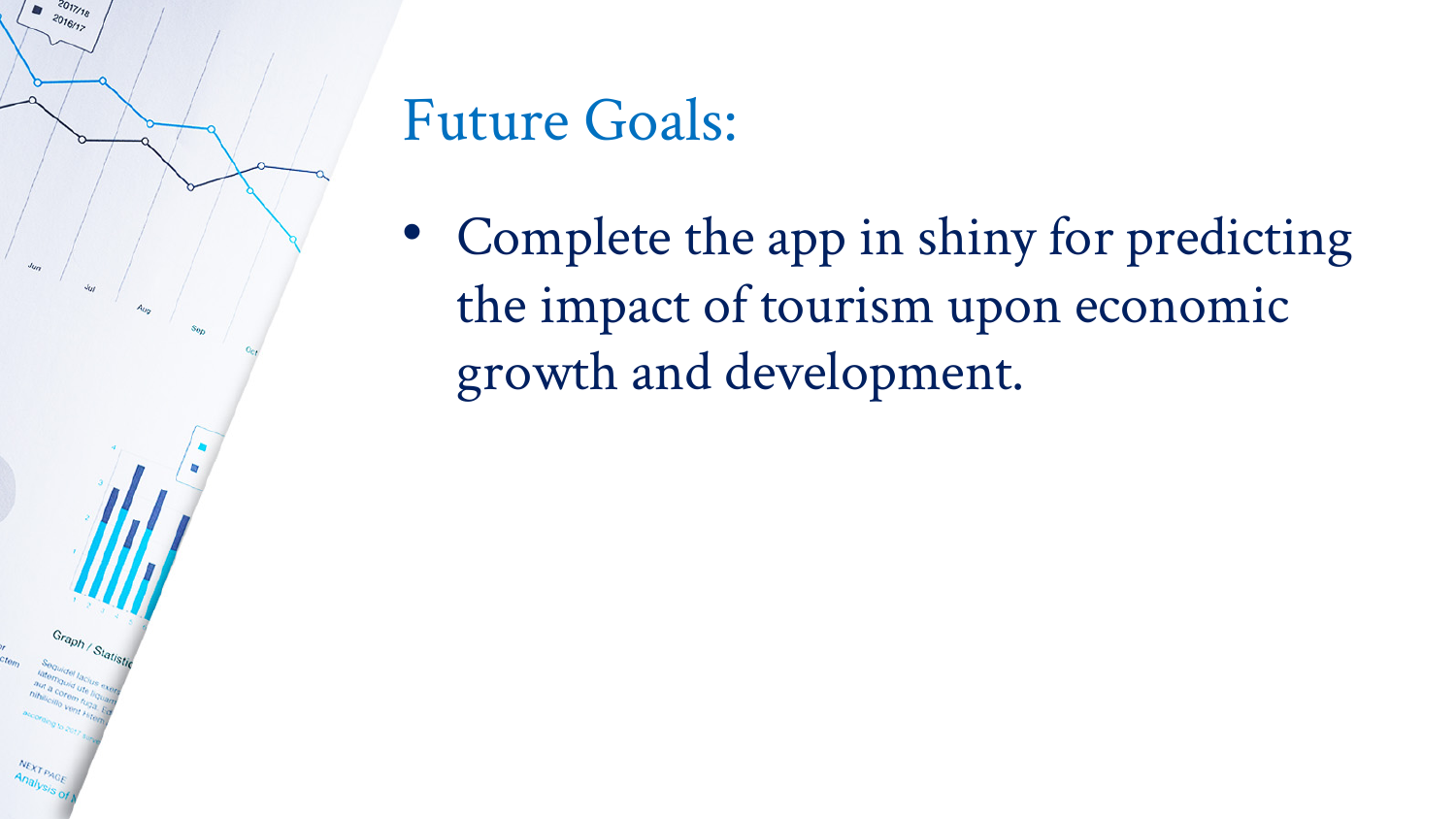

# Future Goals:
Complete the app in shiny for predicting the impact of tourism upon economic growth and development.